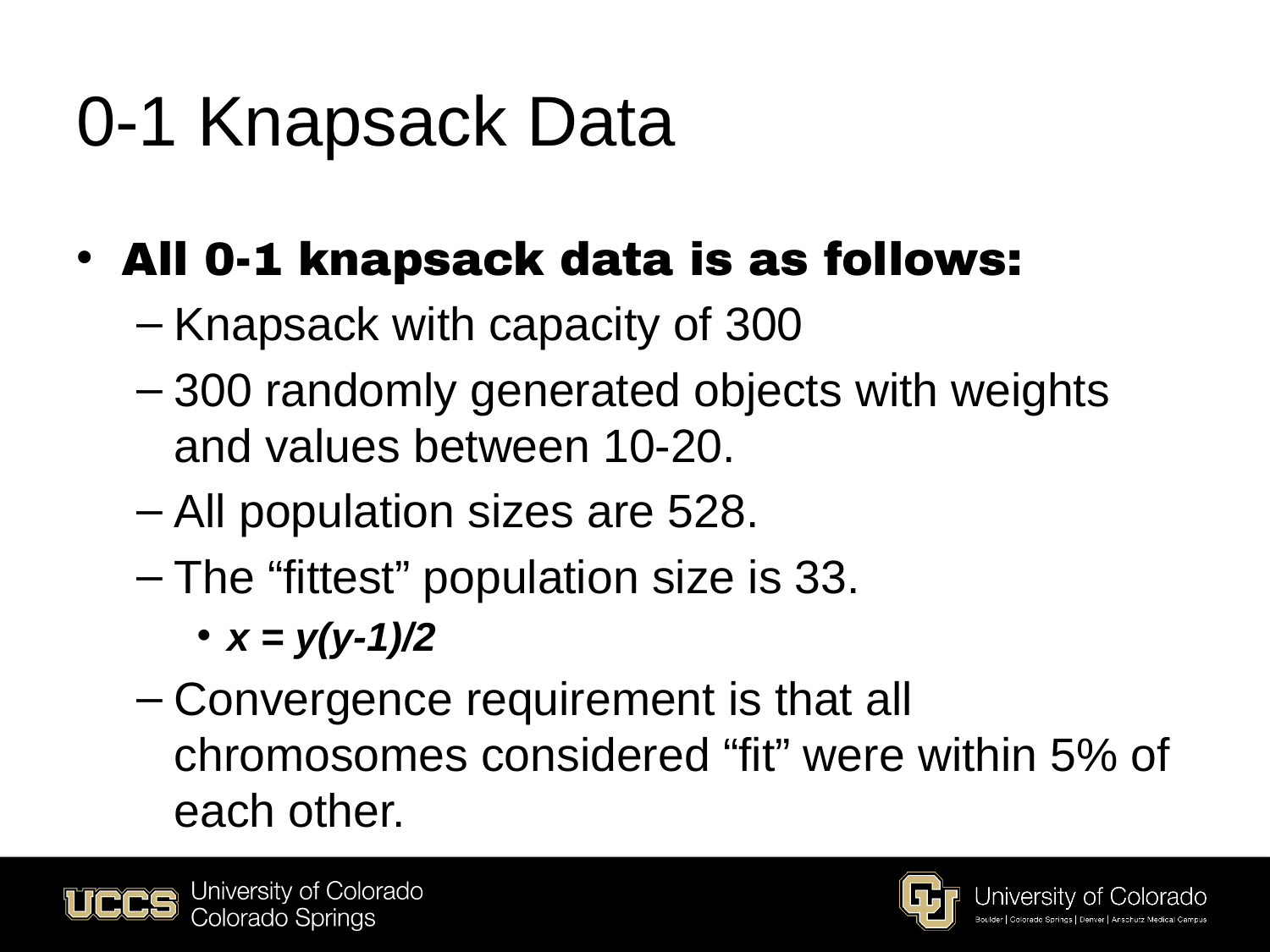

# 0-1 Knapsack Data
All 0-1 knapsack data is as follows:
Knapsack with capacity of 300
300 randomly generated objects with weights and values between 10-20.
All population sizes are 528.
The “fittest” population size is 33.
x = y(y-1)/2
Convergence requirement is that all chromosomes considered “fit” were within 5% of each other.